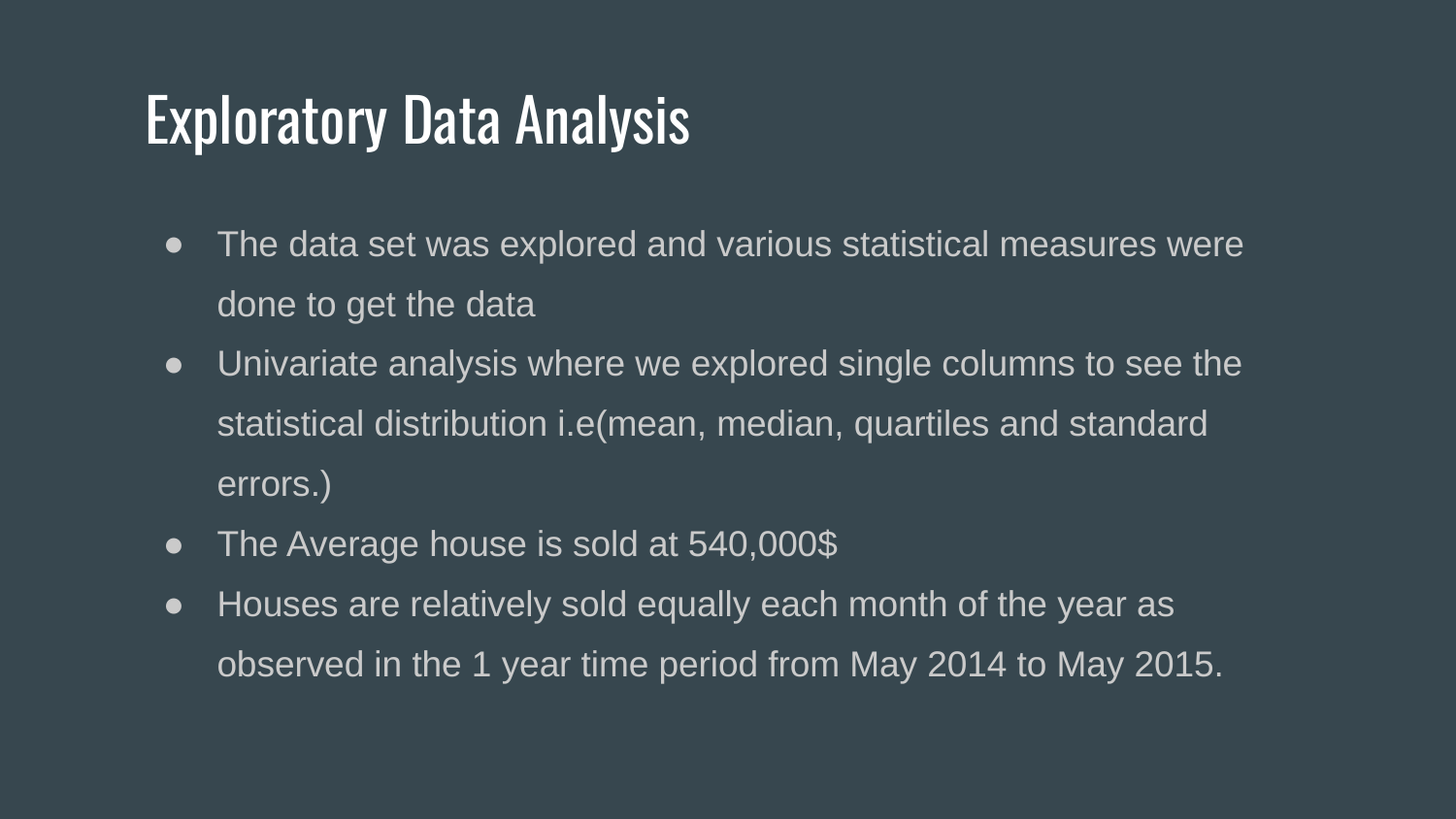

# Exploratory Data Analysis
The data set was explored and various statistical measures were done to get the data
Univariate analysis where we explored single columns to see the statistical distribution i.e(mean, median, quartiles and standard errors.)
The Average house is sold at 540,000$
Houses are relatively sold equally each month of the year as observed in the 1 year time period from May 2014 to May 2015.